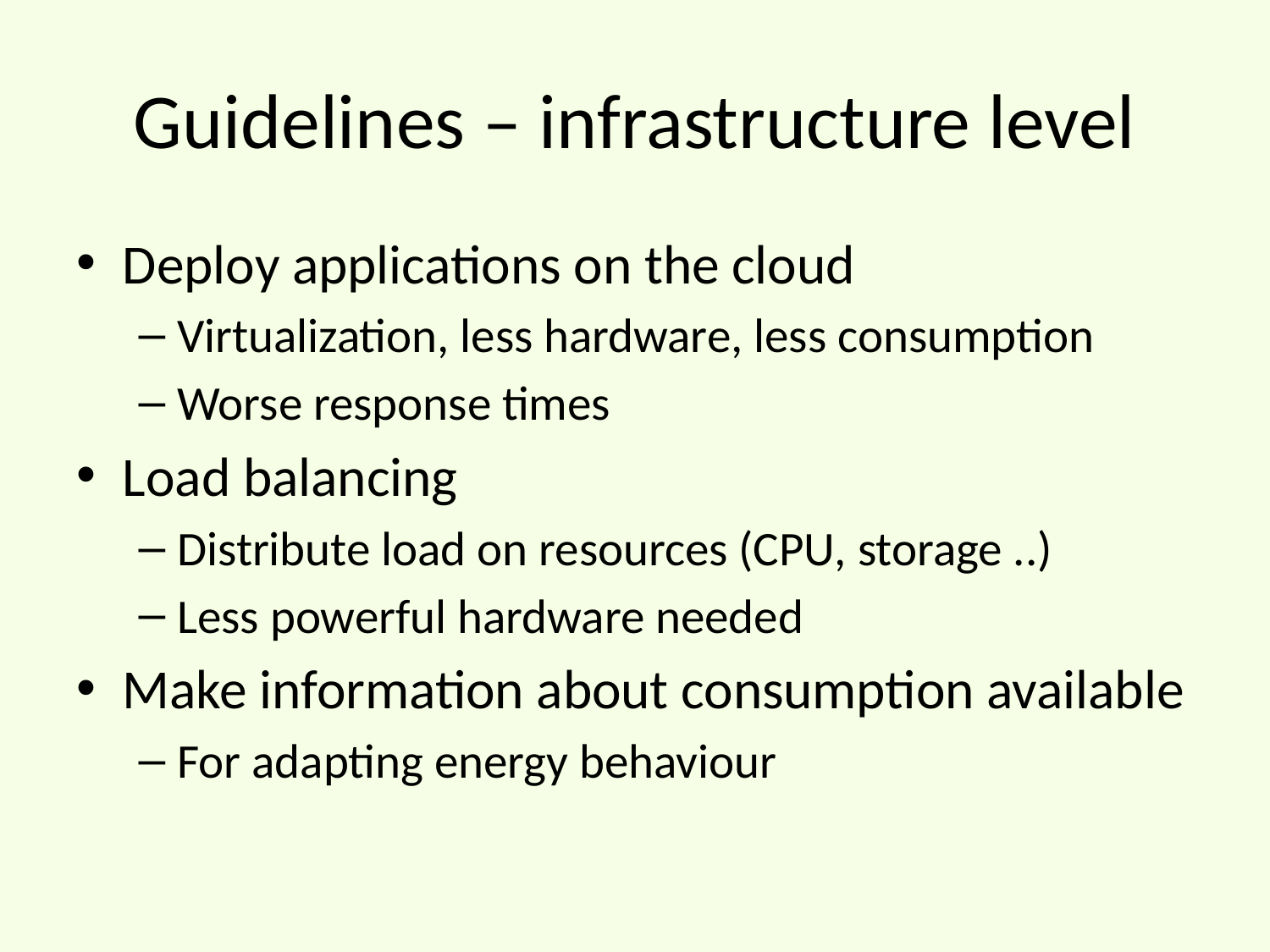

# Guidelines – infrastructure level
Deploy applications on the cloud
Virtualization, less hardware, less consumption
Worse response times
Load balancing
Distribute load on resources (CPU, storage ..)
Less powerful hardware needed
Make information about consumption available
For adapting energy behaviour